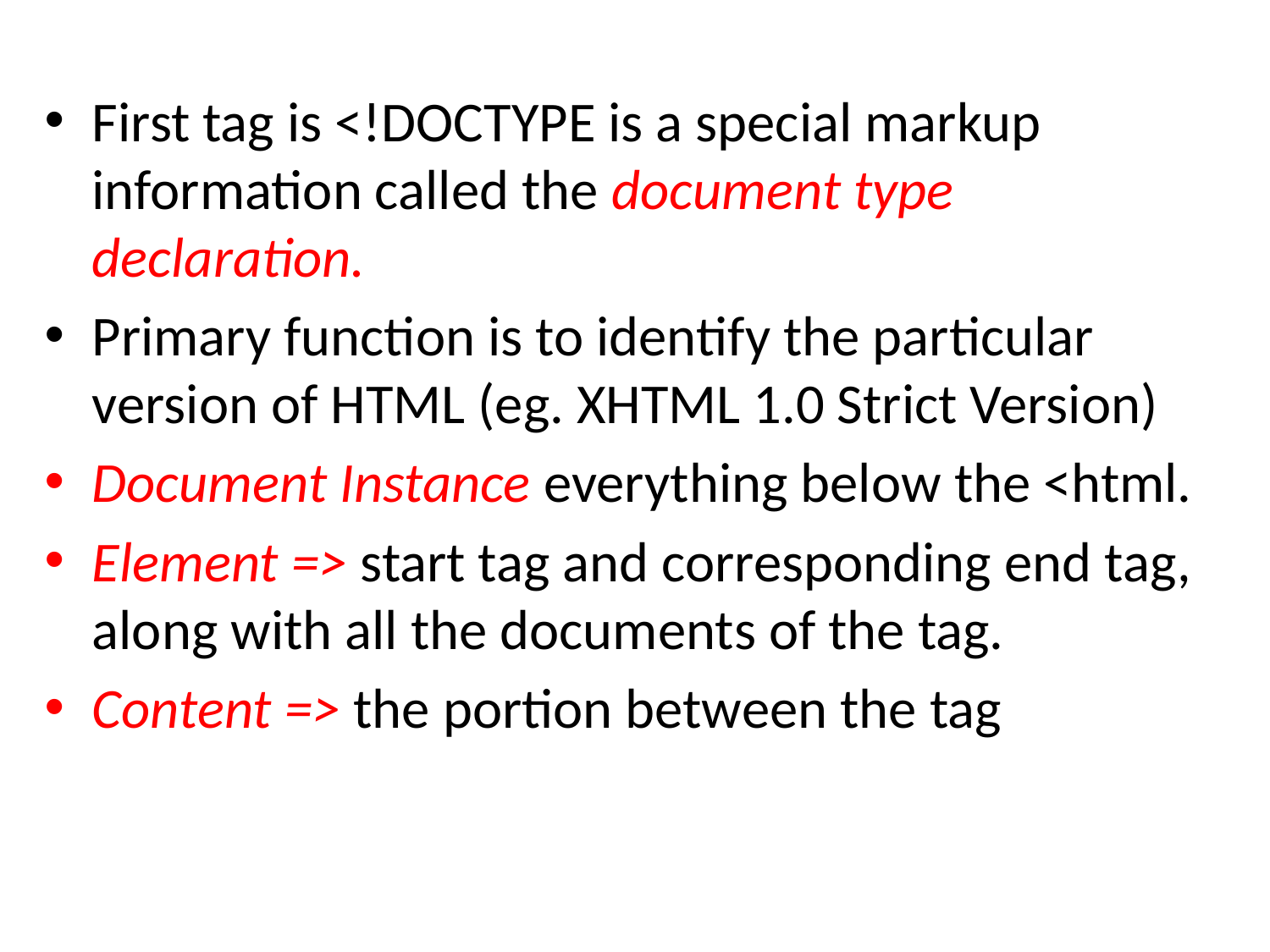

First tag is <!DOCTYPE is a special markup information called the document type declaration.
Primary function is to identify the particular version of HTML (eg. XHTML 1.0 Strict Version)
Document Instance everything below the <html.
Element => start tag and corresponding end tag, along with all the documents of the tag.
Content => the portion between the tag